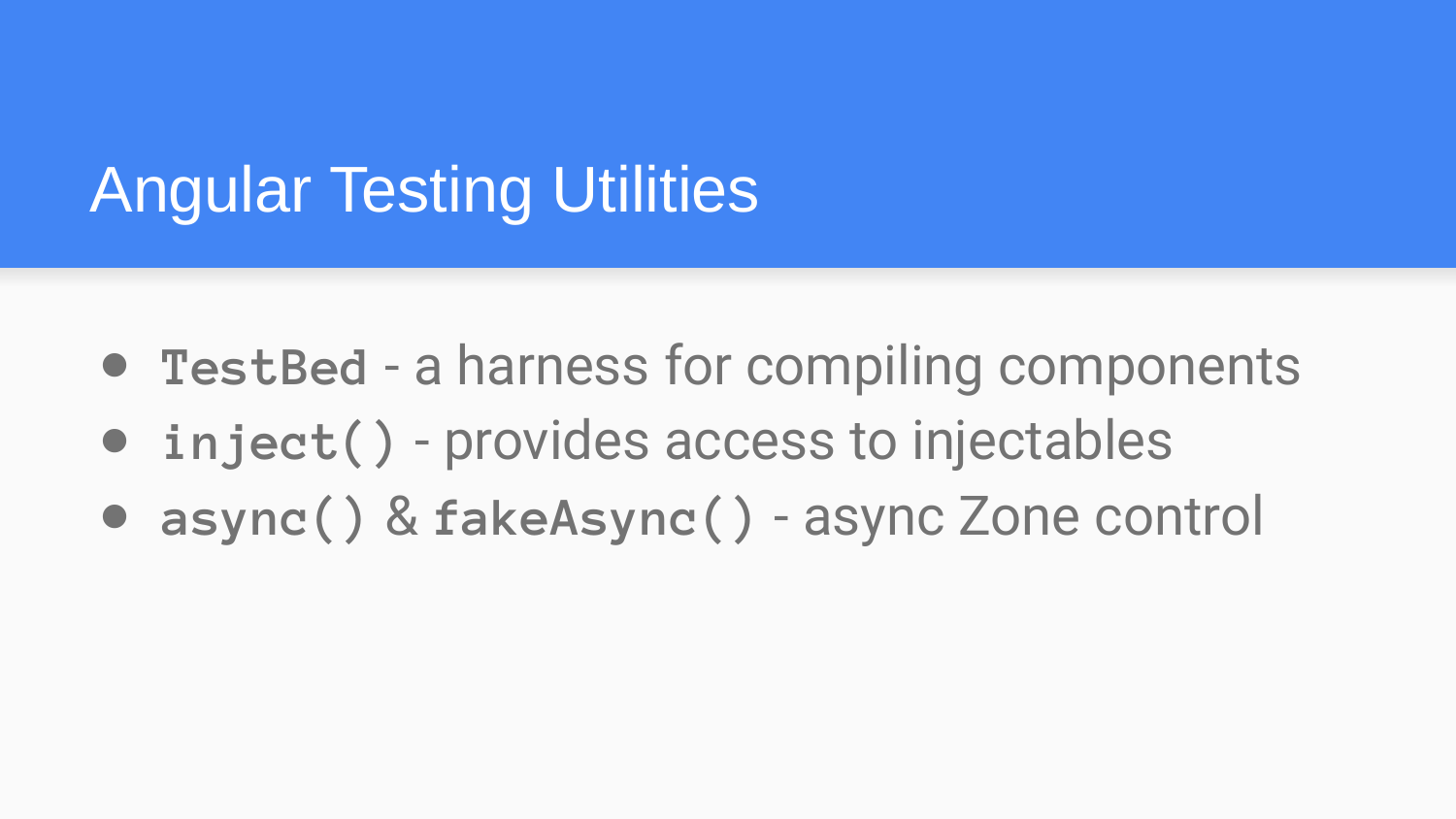

# Angular Testing Utilities
TestBed - a harness for compiling components
inject() - provides access to injectables
async() & fakeAsync() - async Zone control